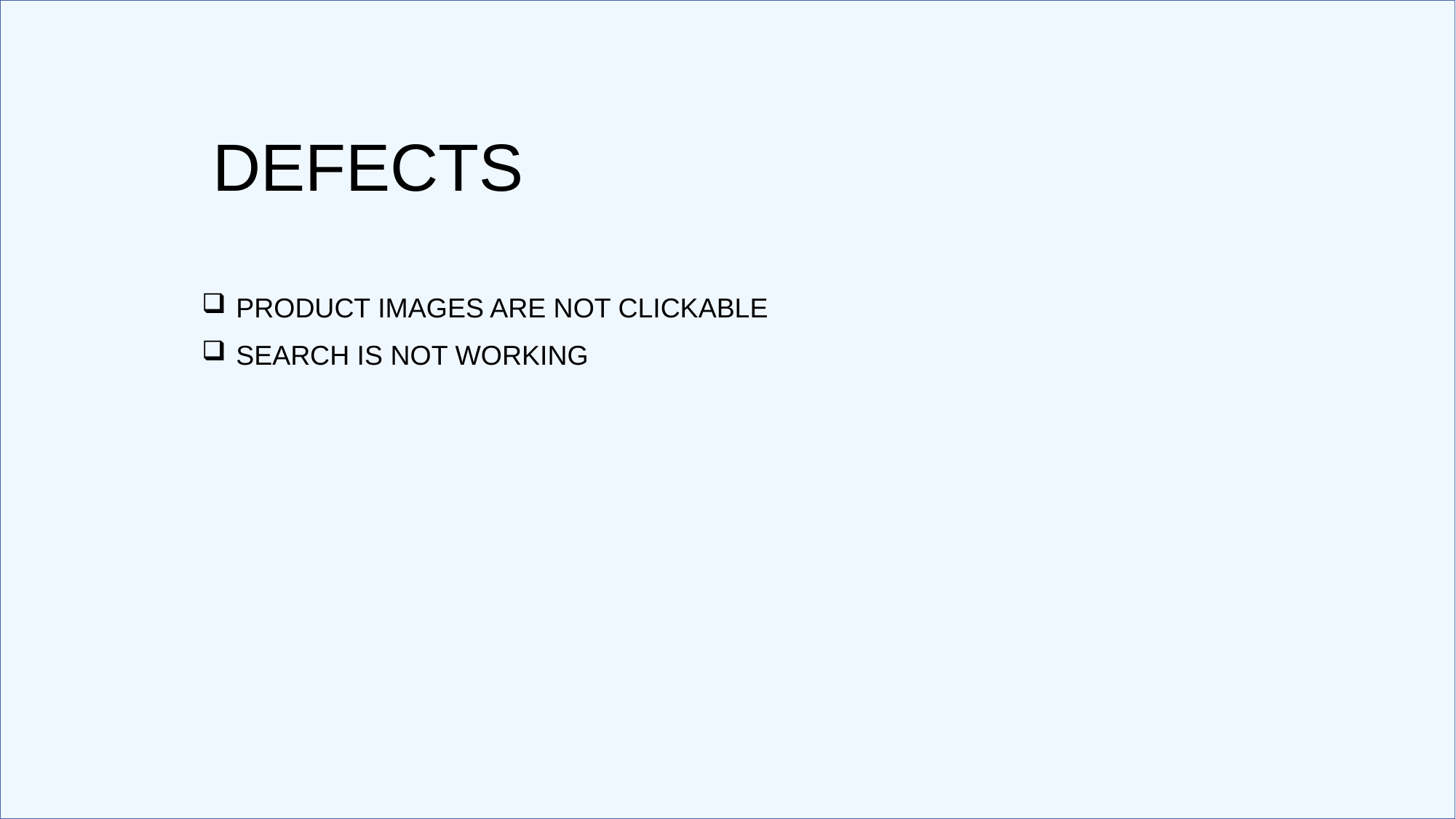

# Defects
Product images are not clickable
Search is not working